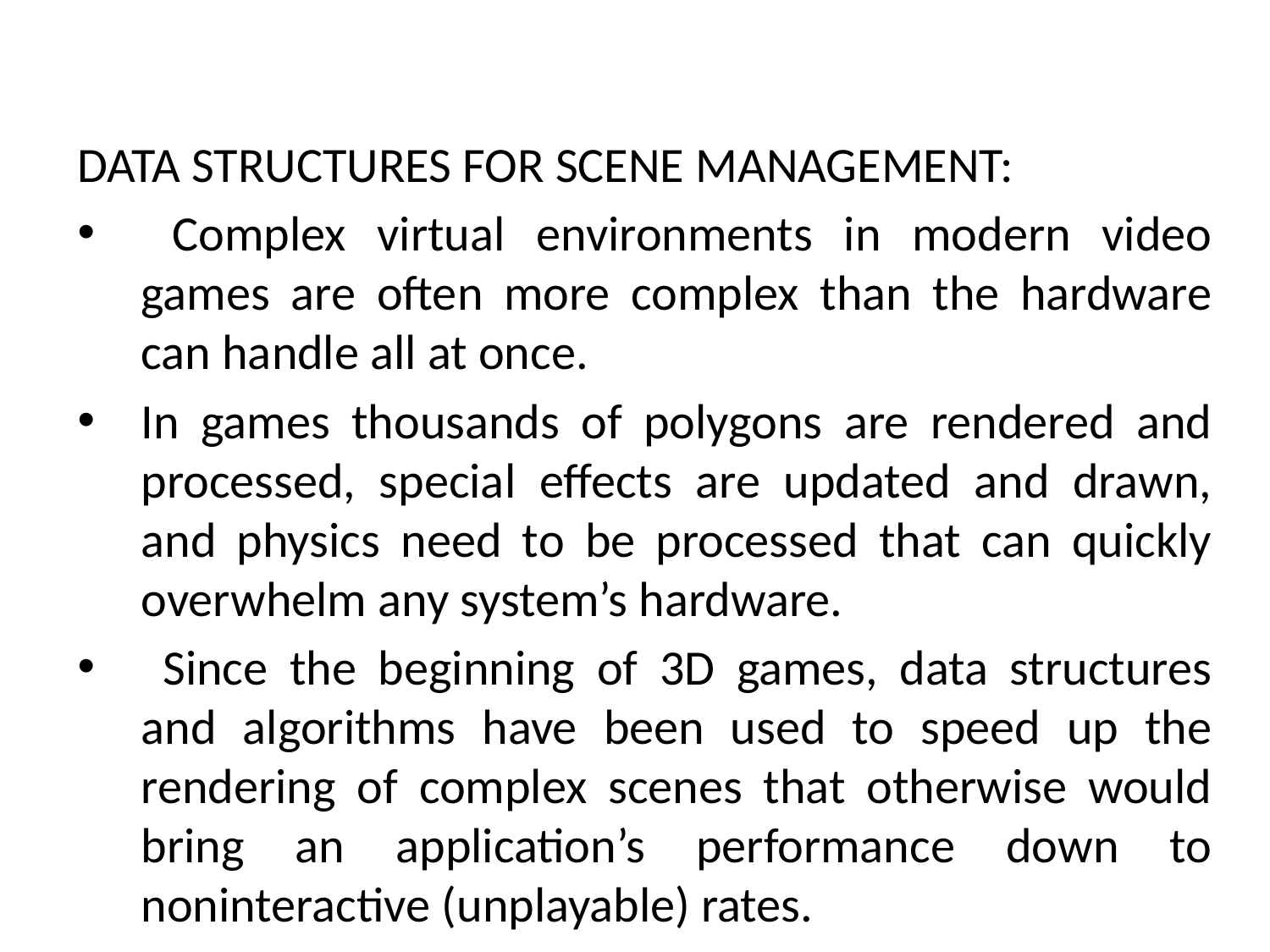

DATA STRUCTURES FOR SCENE MANAGEMENT:
 Complex virtual environments in modern video games are often more complex than the hardware can handle all at once.
In games thousands of polygons are rendered and processed, special effects are updated and drawn, and physics need to be processed that can quickly overwhelm any system’s hardware.
 Since the beginning of 3D games, data structures and algorithms have been used to speed up the rendering of complex scenes that otherwise would bring an application’s performance down to noninteractive (unplayable) rates.
# Data Structures and Algorithms for Game Programming